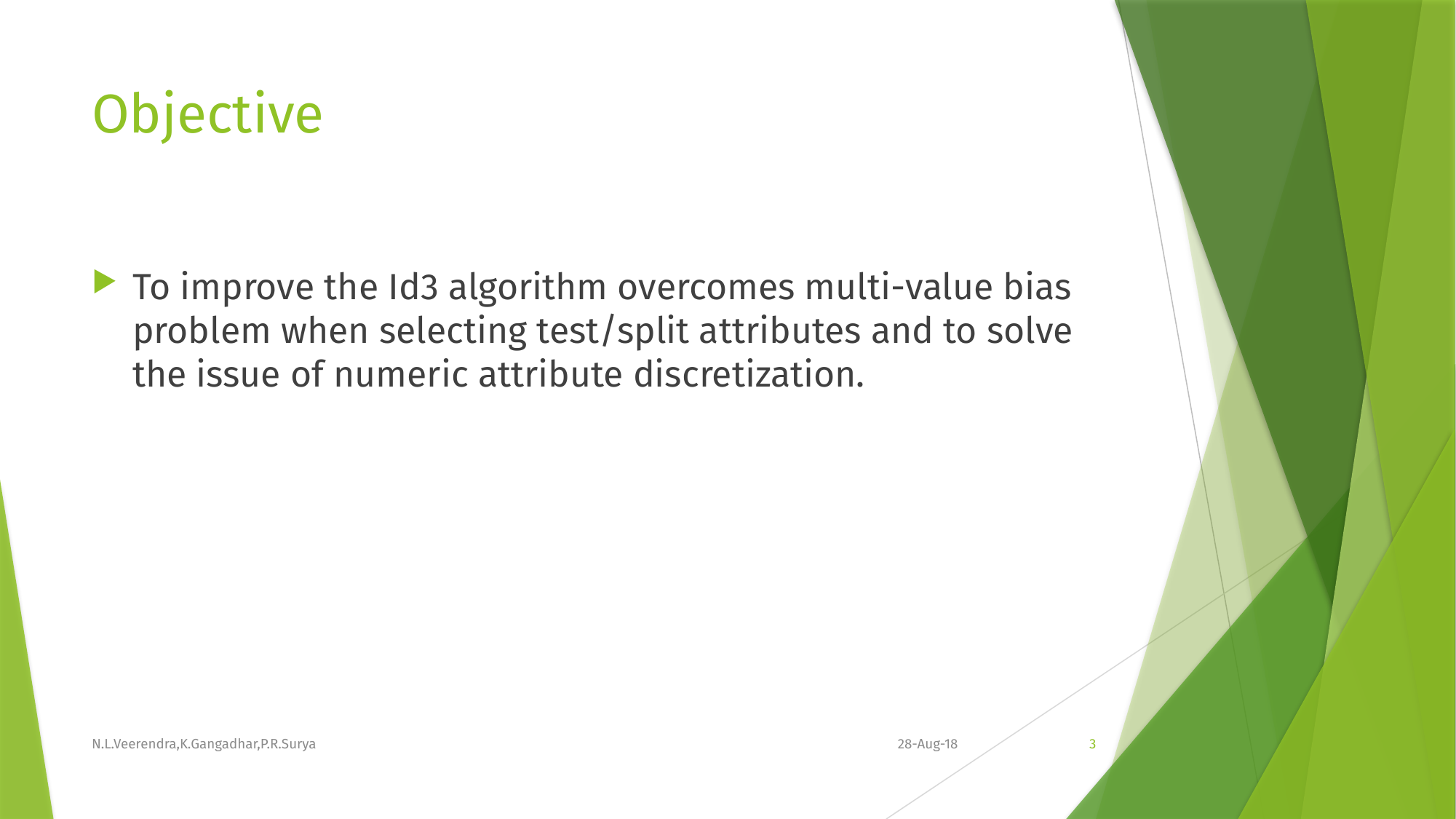

# Objective
To improve the Id3 algorithm overcomes multi-value bias problem when selecting test/split attributes and to solve the issue of numeric attribute discretization.

N.L.Veerendra,K.Gangadhar,P.R.Surya
28-Aug-18
3